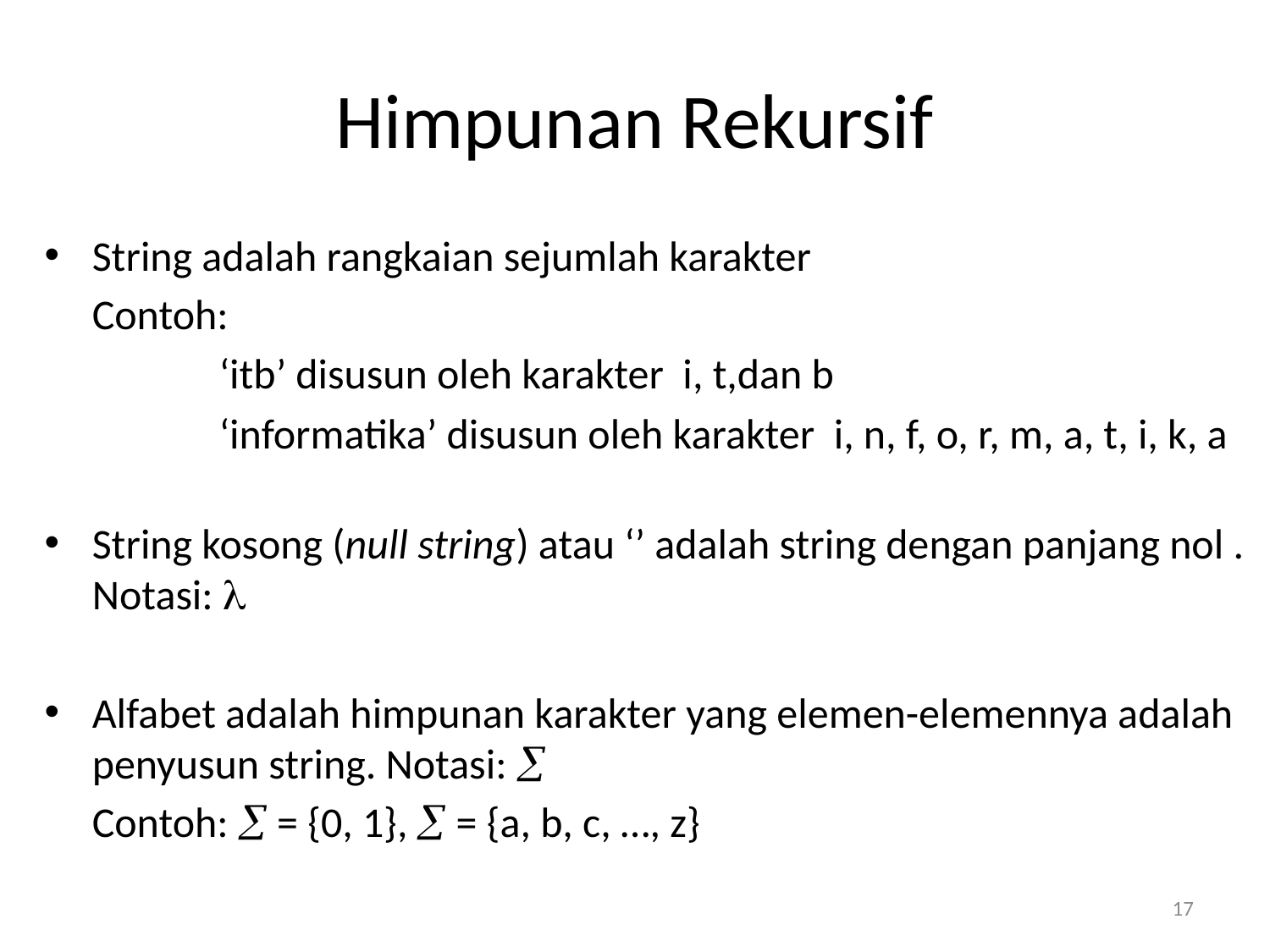

# Himpunan Rekursif
String adalah rangkaian sejumlah karakter
	Contoh:
		‘itb’ disusun oleh karakter  i, t,dan b
		‘informatika’ disusun oleh karakter  i, n, f, o, r, m, a, t, i, k, a
String kosong (null string) atau ‘’ adalah string dengan panjang nol . Notasi: λ

Alfabet adalah himpunan karakter yang elemen-elemennya adalah penyusun string. Notasi: ∑
	Contoh: ∑ = {0, 1}, ∑ = {a, b, c, …, z}

17